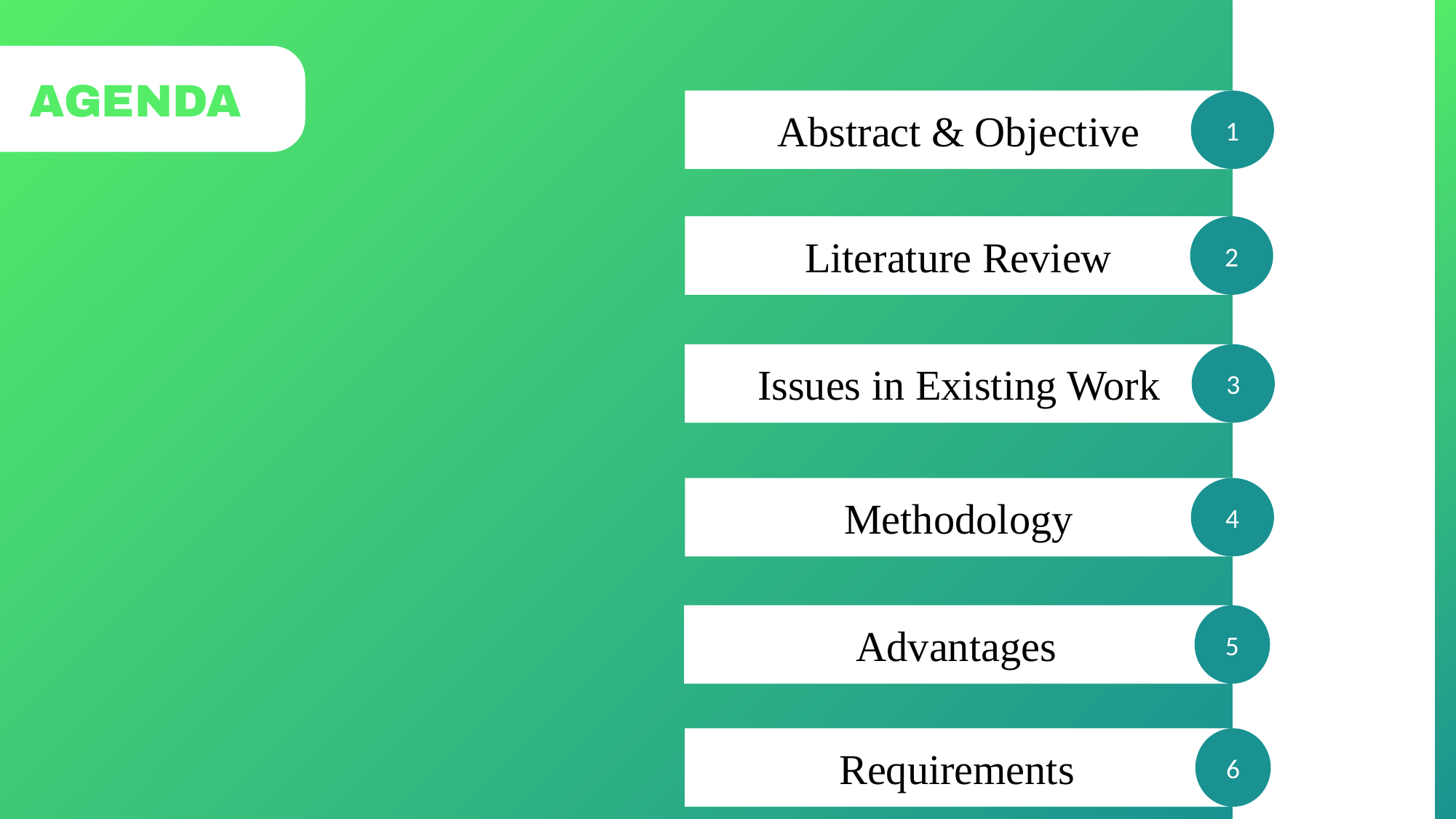

AGENDA
Abstract & Objective
1
Literature Review
2
Issues in Existing Work
3
Methodology
4
Advantages
5
Requirements
6